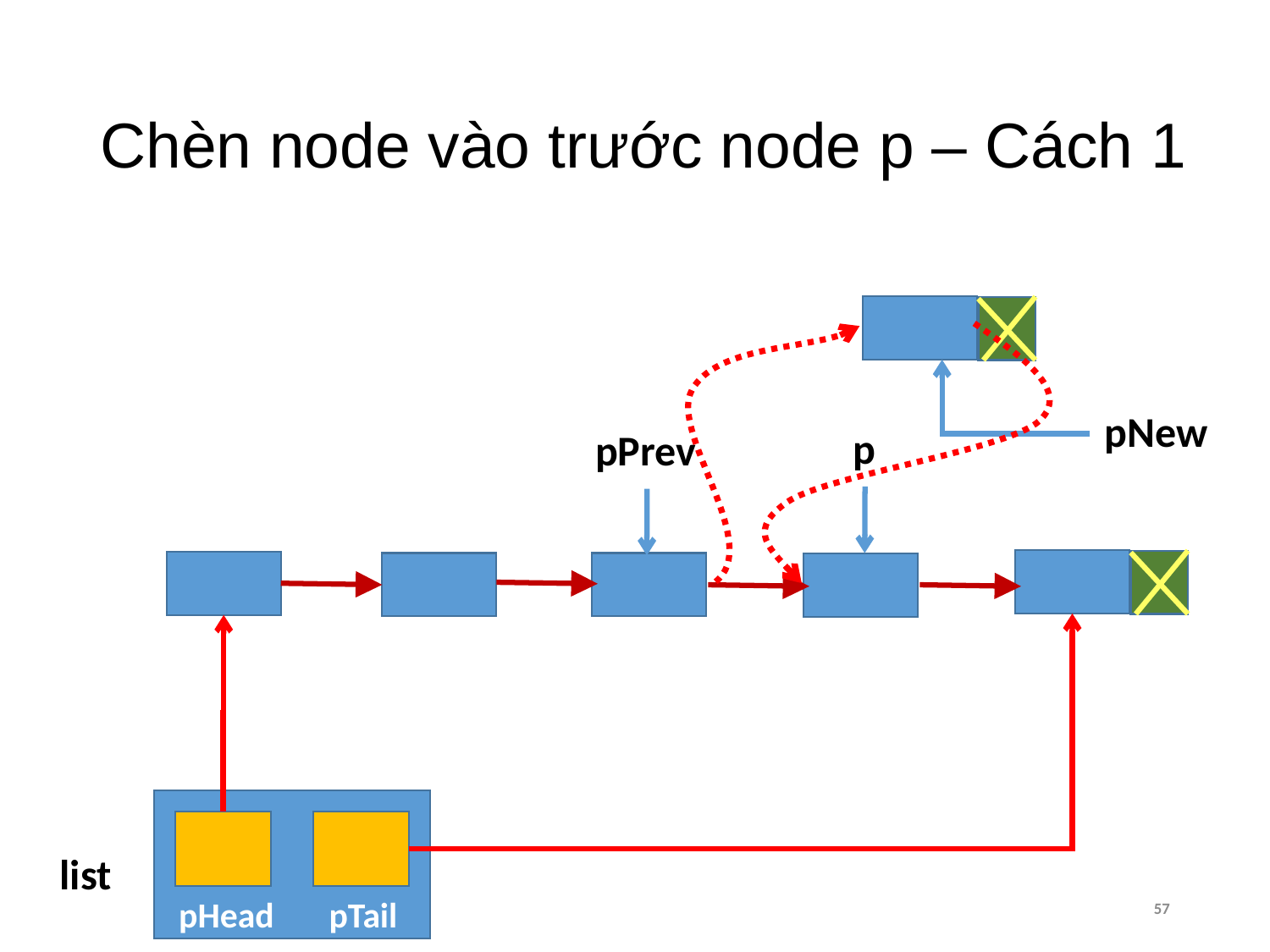

# Chèn node vào trước node p – Cách 1

pNew
p
pPrev

list
pHead
pTail
57